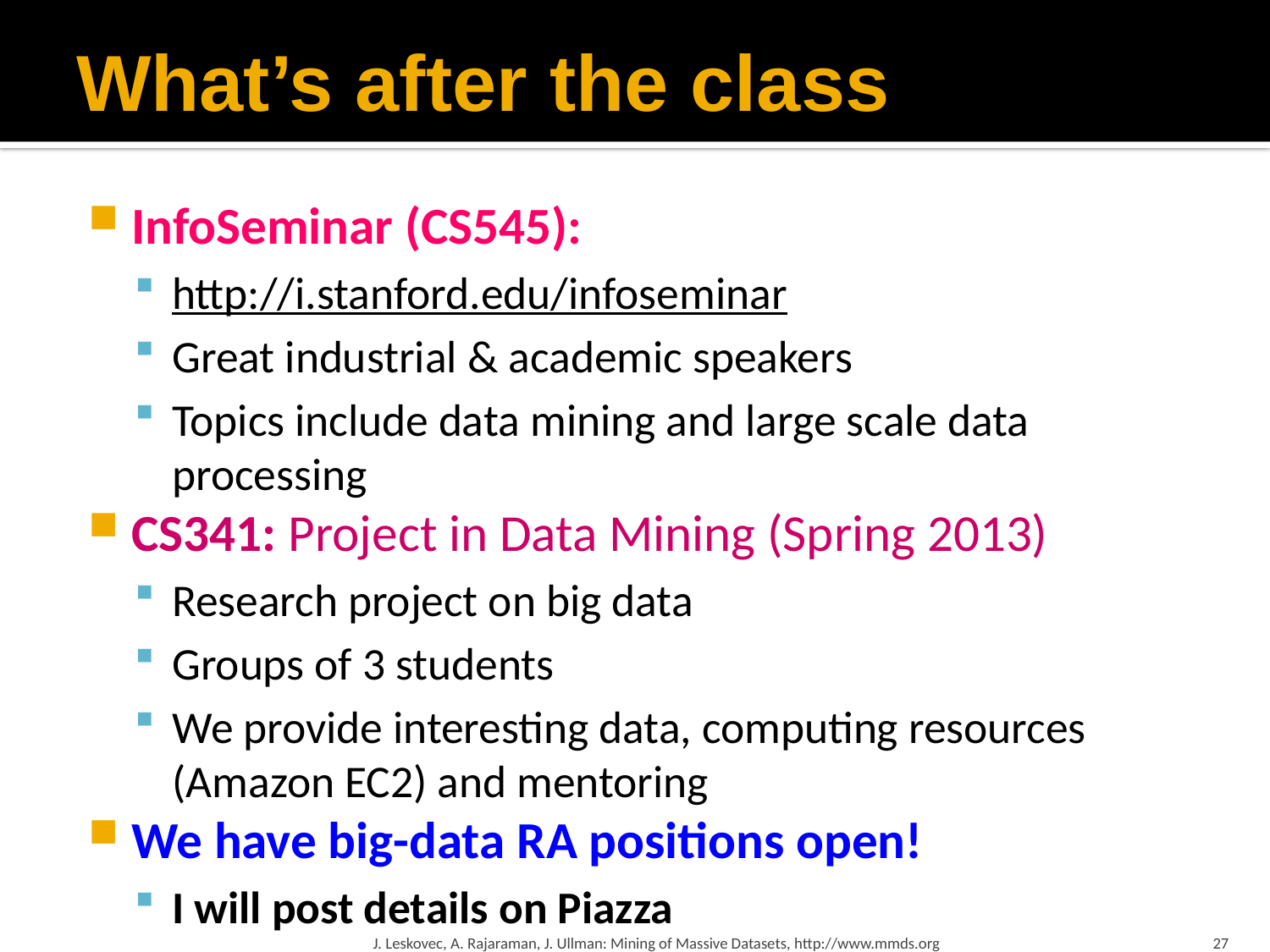

# What’s after the class
InfoSeminar (CS545):
http://i.stanford.edu/infoseminar
Great industrial & academic speakers
Topics include data mining and large scale data processing
CS341: Project in Data Mining (Spring 2013)
Research project on big data
Groups of 3 students
We provide interesting data, computing resources (Amazon EC2) and mentoring
We have big-data RA positions open!
I will post details on Piazza
J. Leskovec, A. Rajaraman, J. Ullman: Mining of Massive Datasets, http://www.mmds.org
27